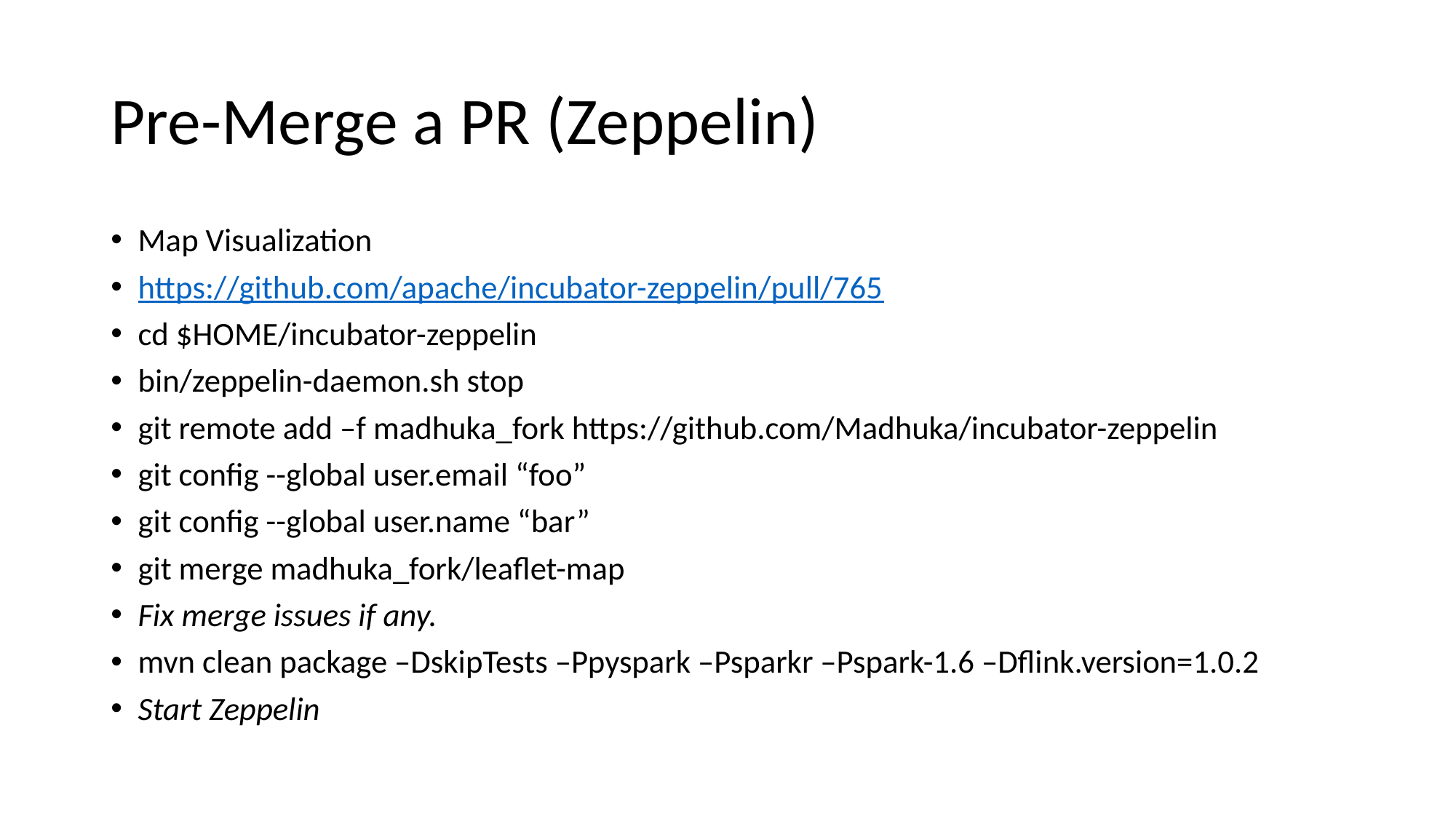

# Pre-Merge a PR (Zeppelin)
Map Visualization
https://github.com/apache/incubator-zeppelin/pull/765
cd $HOME/incubator-zeppelin
bin/zeppelin-daemon.sh stop
git remote add –f madhuka_fork https://github.com/Madhuka/incubator-zeppelin
git config --global user.email “foo”
git config --global user.name “bar”
git merge madhuka_fork/leaflet-map
Fix merge issues if any.
mvn clean package –DskipTests –Ppyspark –Psparkr –Pspark-1.6 –Dflink.version=1.0.2
Start Zeppelin